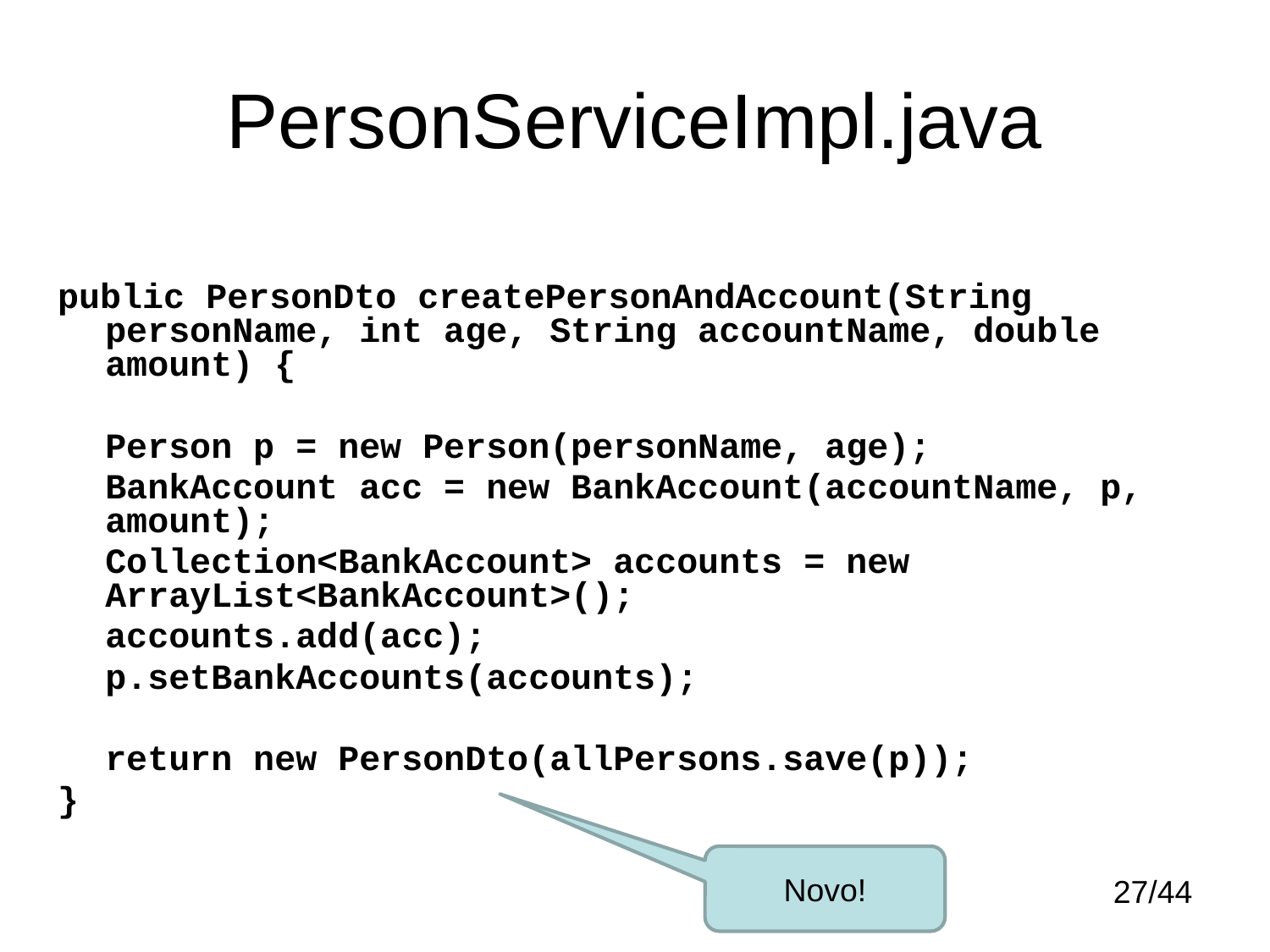

# PersonServiceImpl.java
public PersonDto createPersonAndAccount(String personName, int age, String accountName, double amount) {

	Person p = new Person(personName, age);
	BankAccount acc = new BankAccount(accountName, p, amount);
	Collection<BankAccount> accounts = new 	ArrayList<BankAccount>();
	accounts.add(acc);
	p.setBankAccounts(accounts);

	return new PersonDto(allPersons.save(p));
}

Novo!